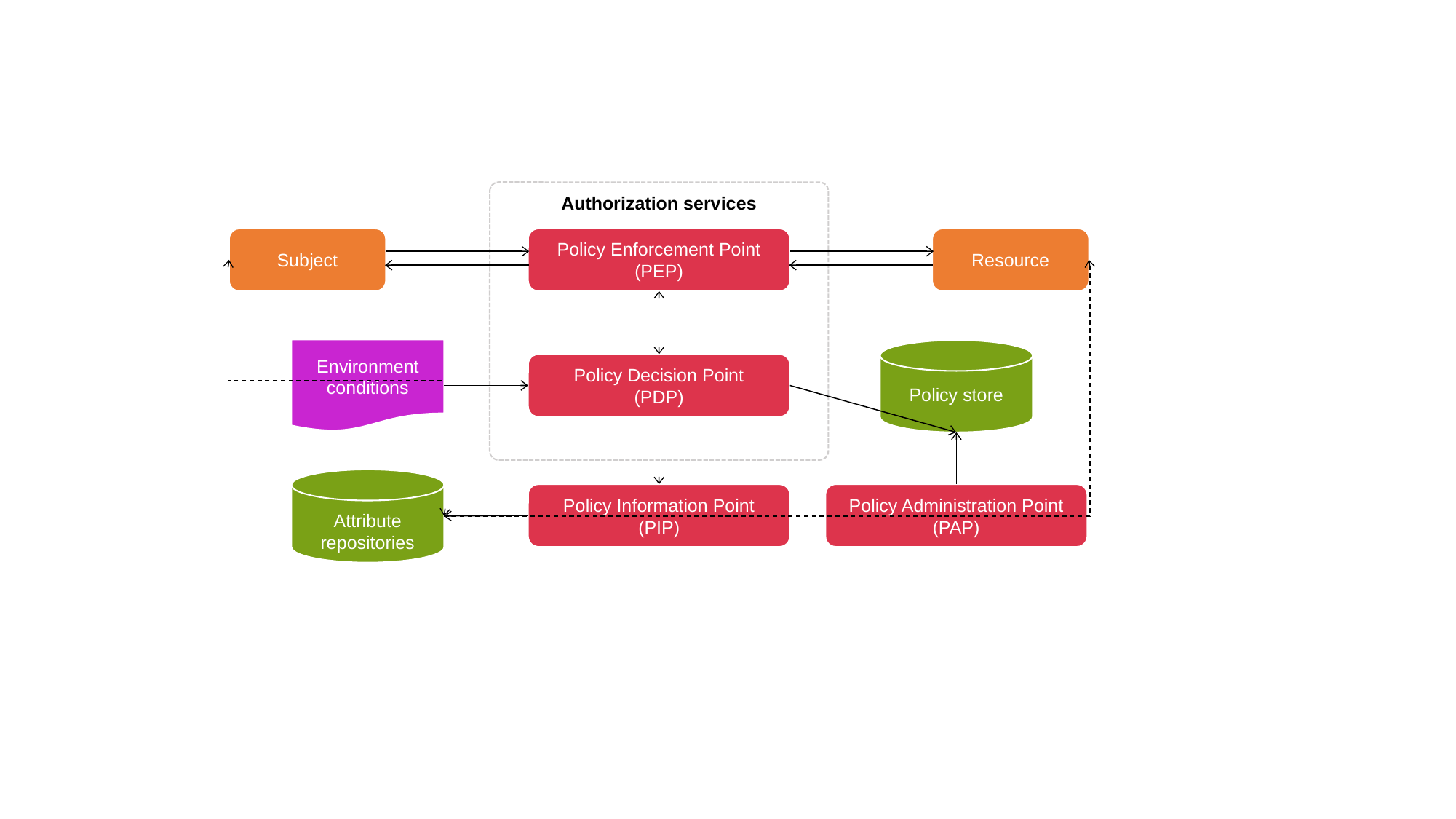

Authorization services
Subject
Policy Enforcement Point
(PEP)
Resource
Environment
conditions
Policy store
Policy Decision Point
(PDP)
Attribute repositories
Policy Administration Point
(PAP)
Policy Information Point
(PIP)